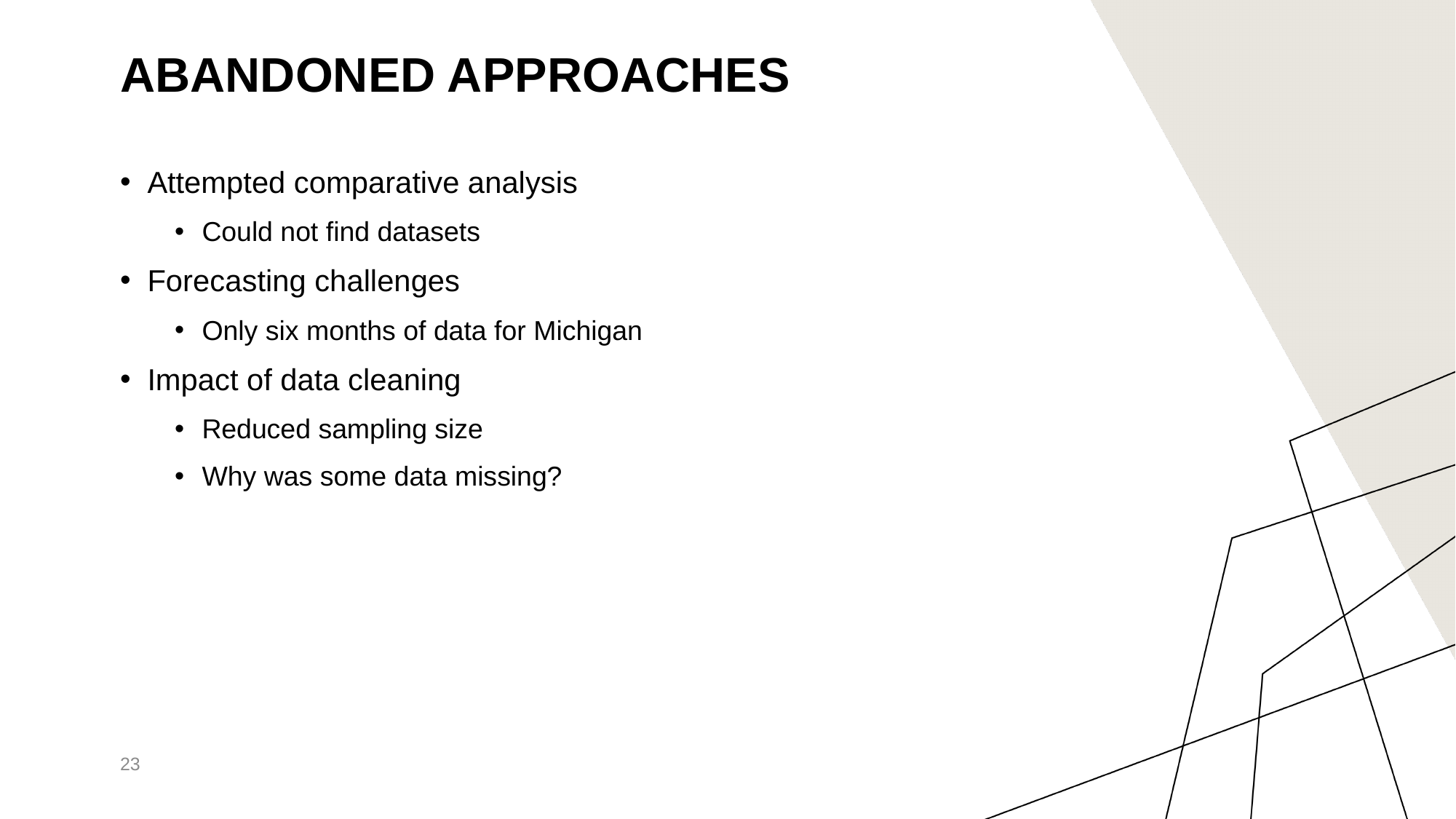

# Abandoned approaches
Attempted comparative analysis
Could not find datasets
Forecasting challenges
Only six months of data for Michigan
Impact of data cleaning
Reduced sampling size
Why was some data missing?

23